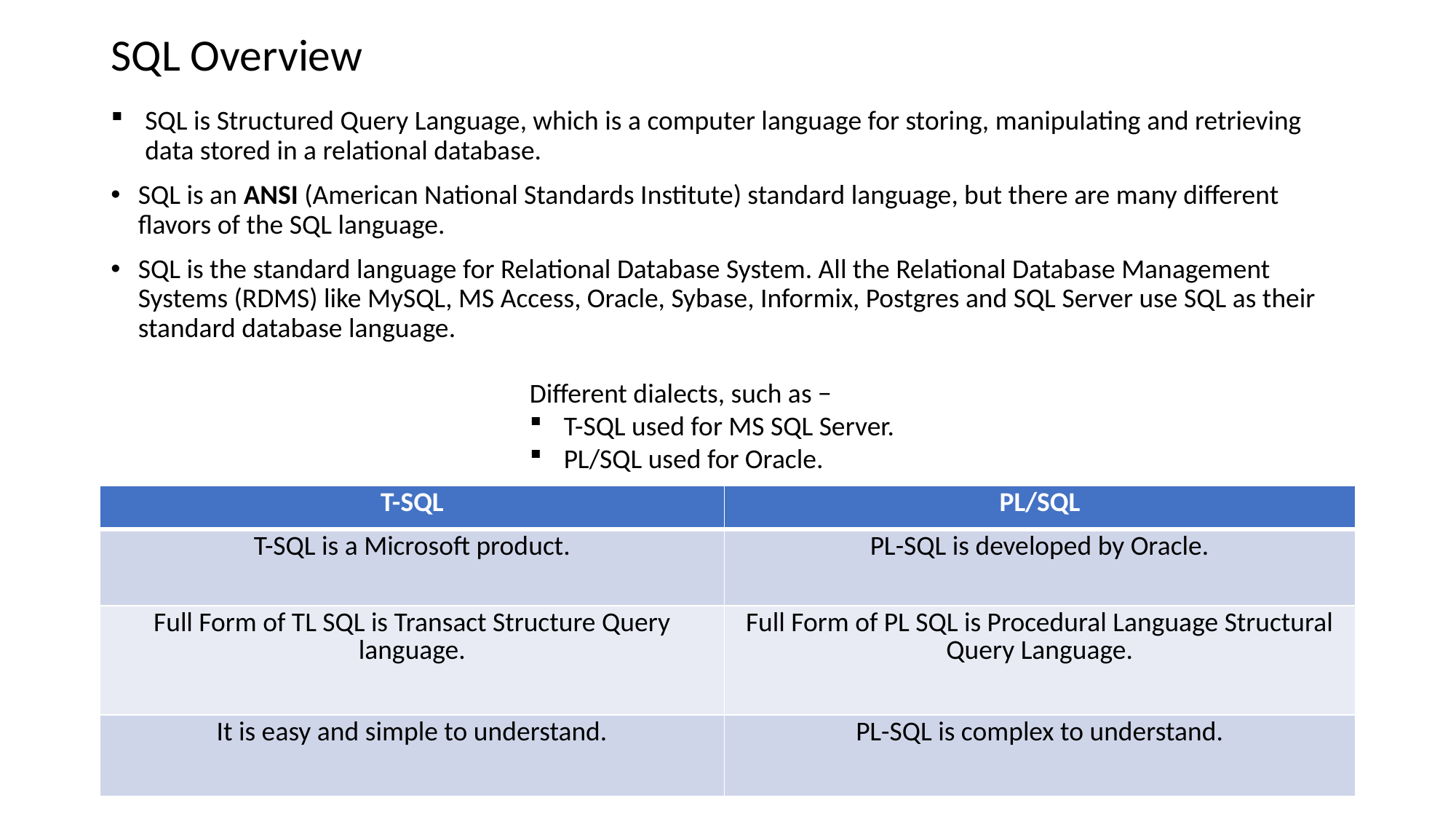

# SQL Overview
SQL is Structured Query Language, which is a computer language for storing, manipulating and retrieving data stored in a relational database.
SQL is an ANSI (American National Standards Institute) standard language, but there are many different flavors of the SQL language.
SQL is the standard language for Relational Database System. All the Relational Database Management Systems (RDMS) like MySQL, MS Access, Oracle, Sybase, Informix, Postgres and SQL Server use SQL as their standard database language.

Different dialects, such as −
T-SQL used for MS SQL Server.
PL/SQL used for Oracle.
| T-SQL | PL/SQL |
| --- | --- |
| T-SQL is a Microsoft product. | PL-SQL is developed by Oracle. |
| Full Form of TL SQL is Transact Structure Query language. | Full Form of PL SQL is Procedural Language Structural Query Language. |
| It is easy and simple to understand. | PL-SQL is complex to understand. |